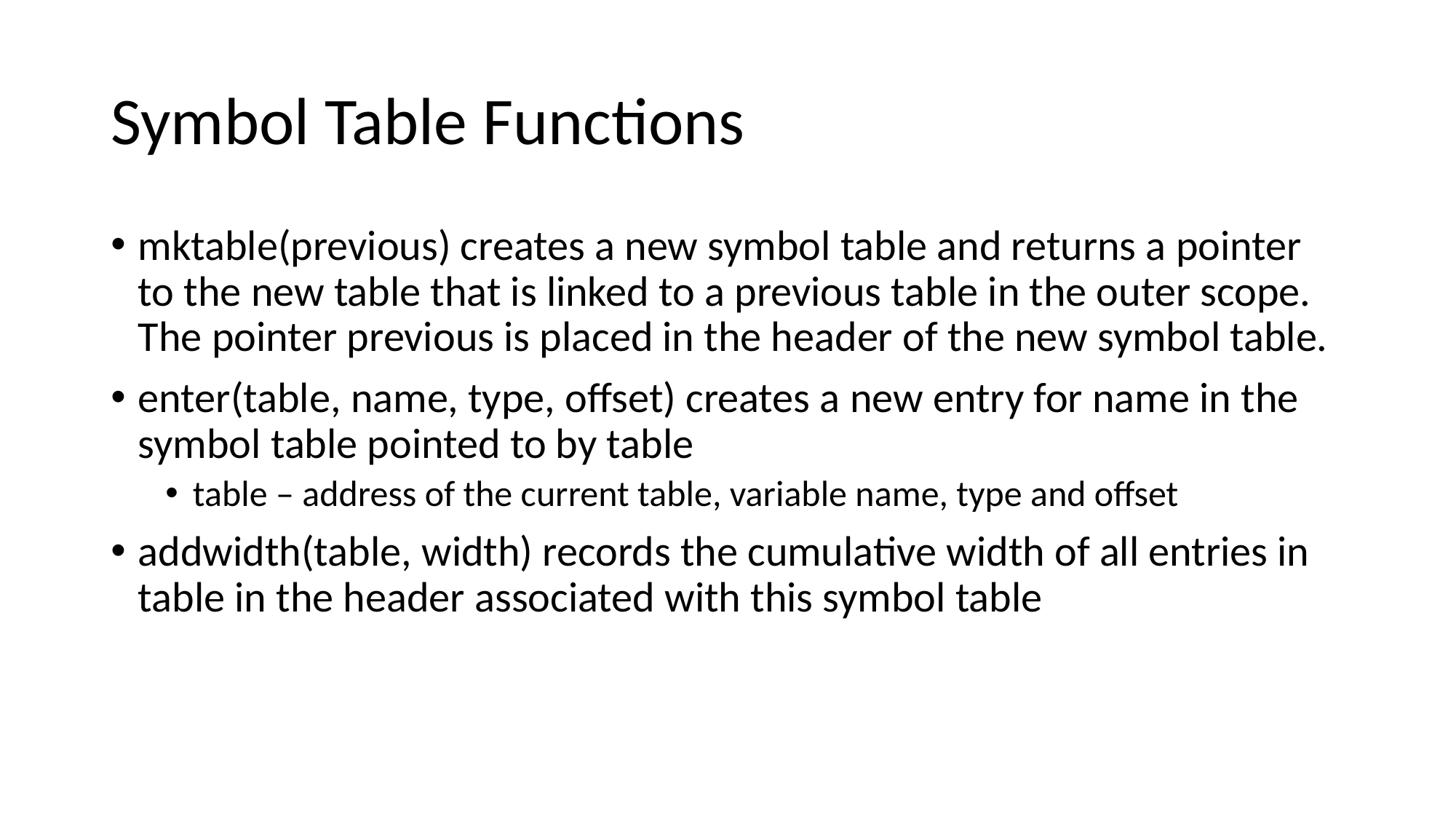

# Symbol Table Functions
mktable(previous) creates a new symbol table and returns a pointer to the new table that is linked to a previous table in the outer scope. The pointer previous is placed in the header of the new symbol table.
enter(table, name, type, offset) creates a new entry for name in the symbol table pointed to by table
table – address of the current table, variable name, type and offset
addwidth(table, width) records the cumulative width of all entries in table in the header associated with this symbol table